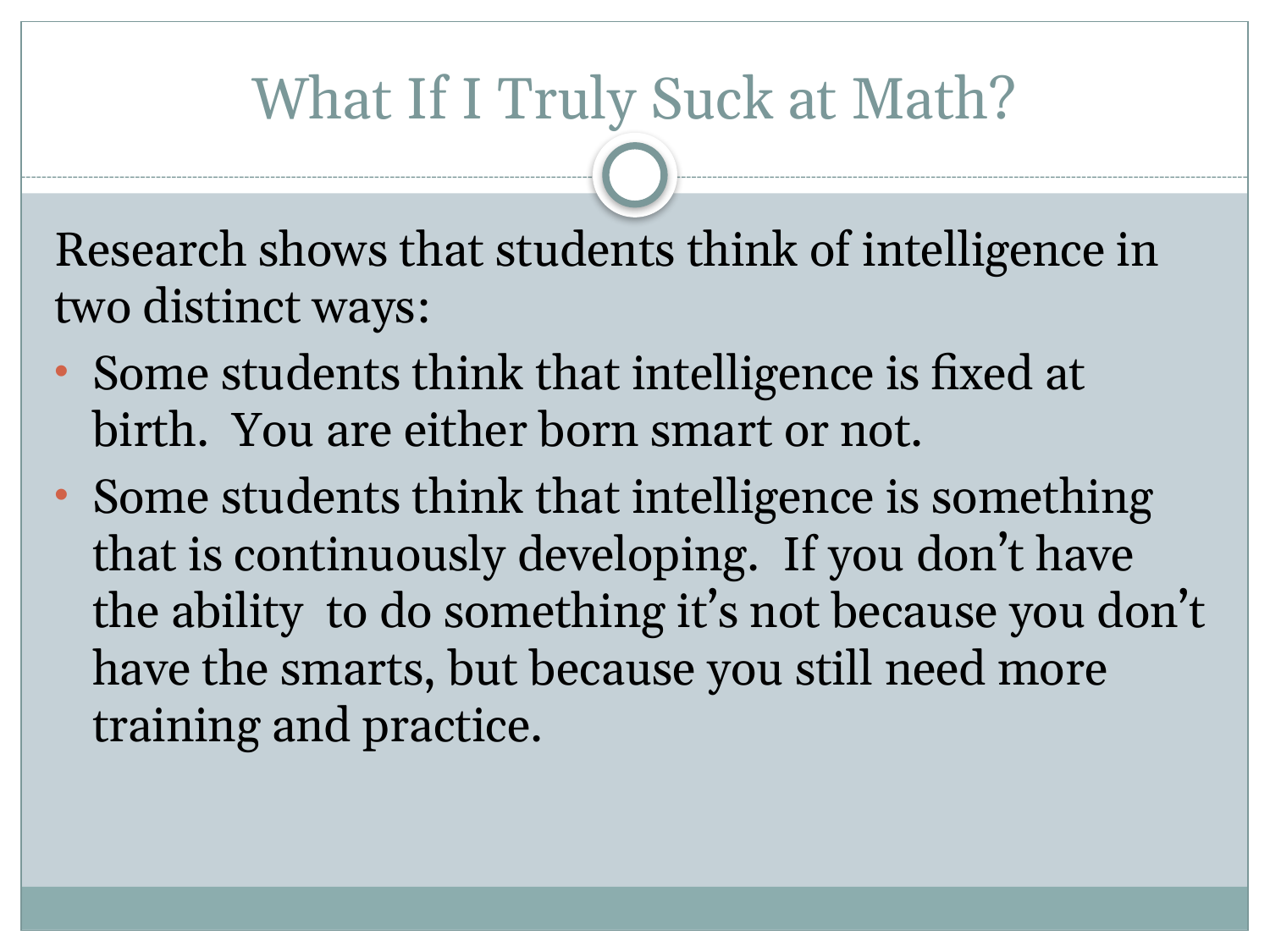

# What If I Truly Suck at Math?
Research shows that students think of intelligence in two distinct ways:
Some students think that intelligence is fixed at birth.  You are either born smart or not.
Some students think that intelligence is something that is continuously developing.  If you don’t have the ability  to do something it’s not because you don’t have the smarts, but because you still need more training and practice.